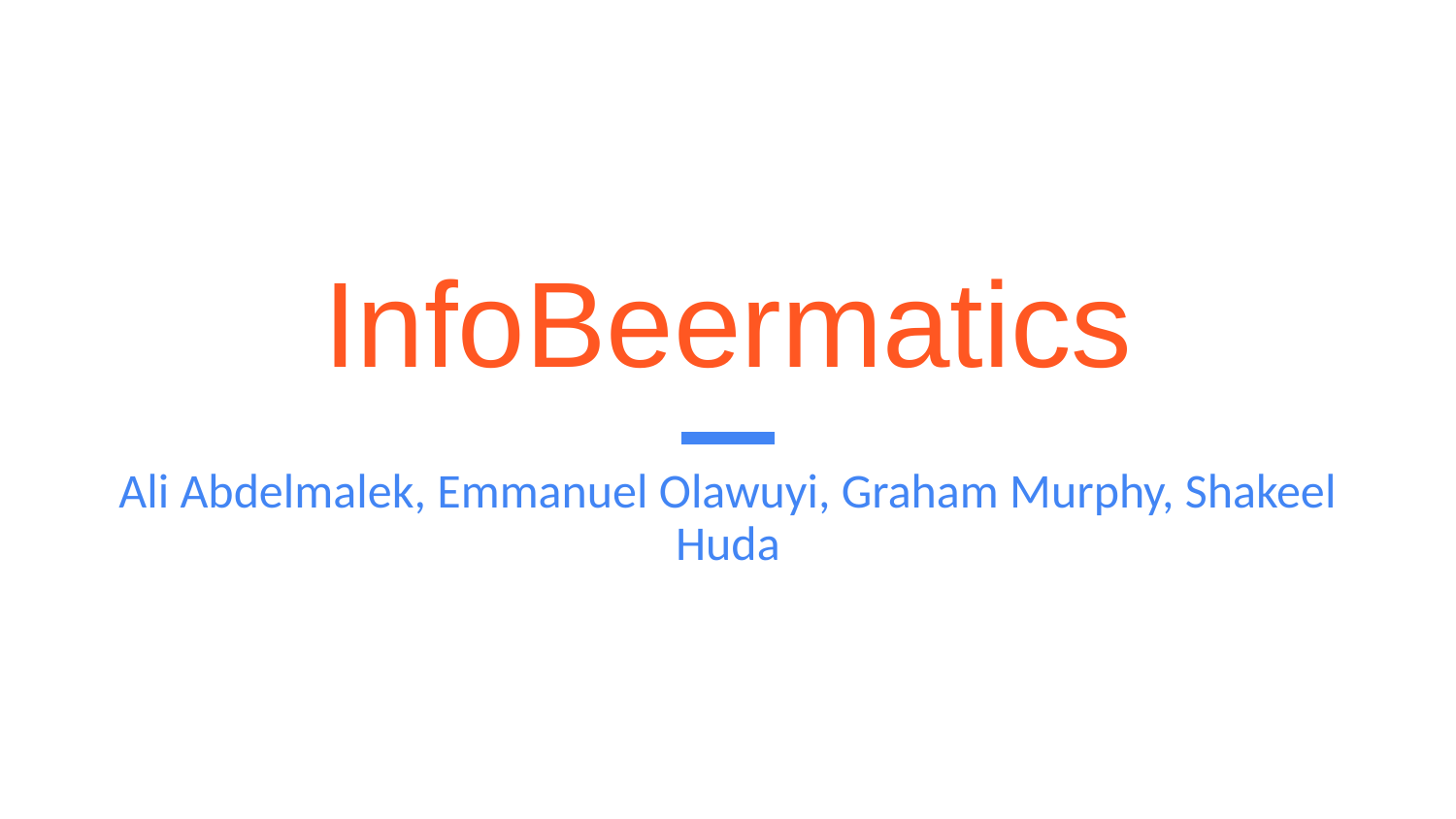

# InfoBeermatics
Ali Abdelmalek, Emmanuel Olawuyi, Graham Murphy, Shakeel Huda